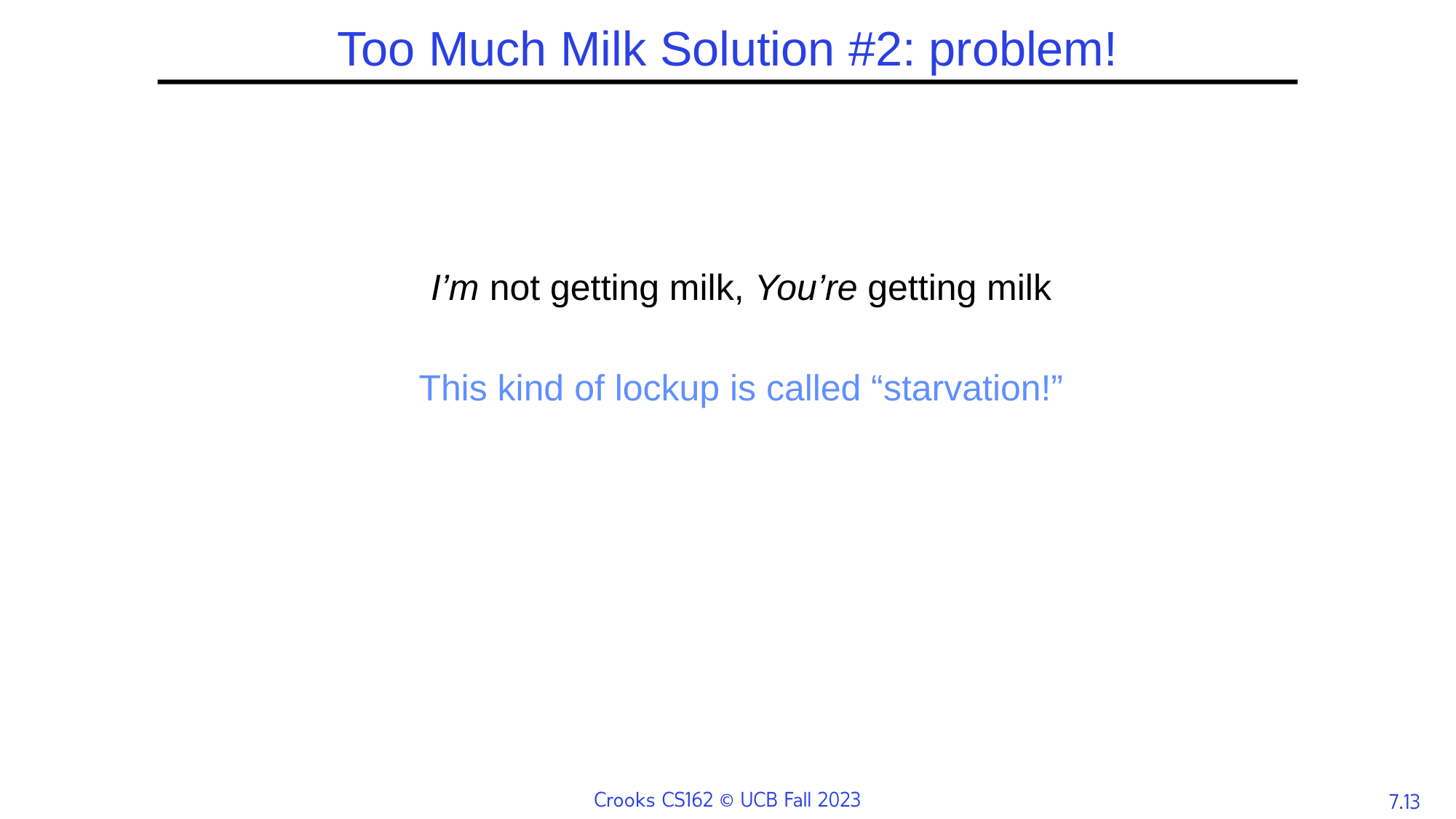

# Too Much Milk Solution #2: problem!
I’m not getting milk, You’re getting milk

This kind of lockup is called “starvation!”